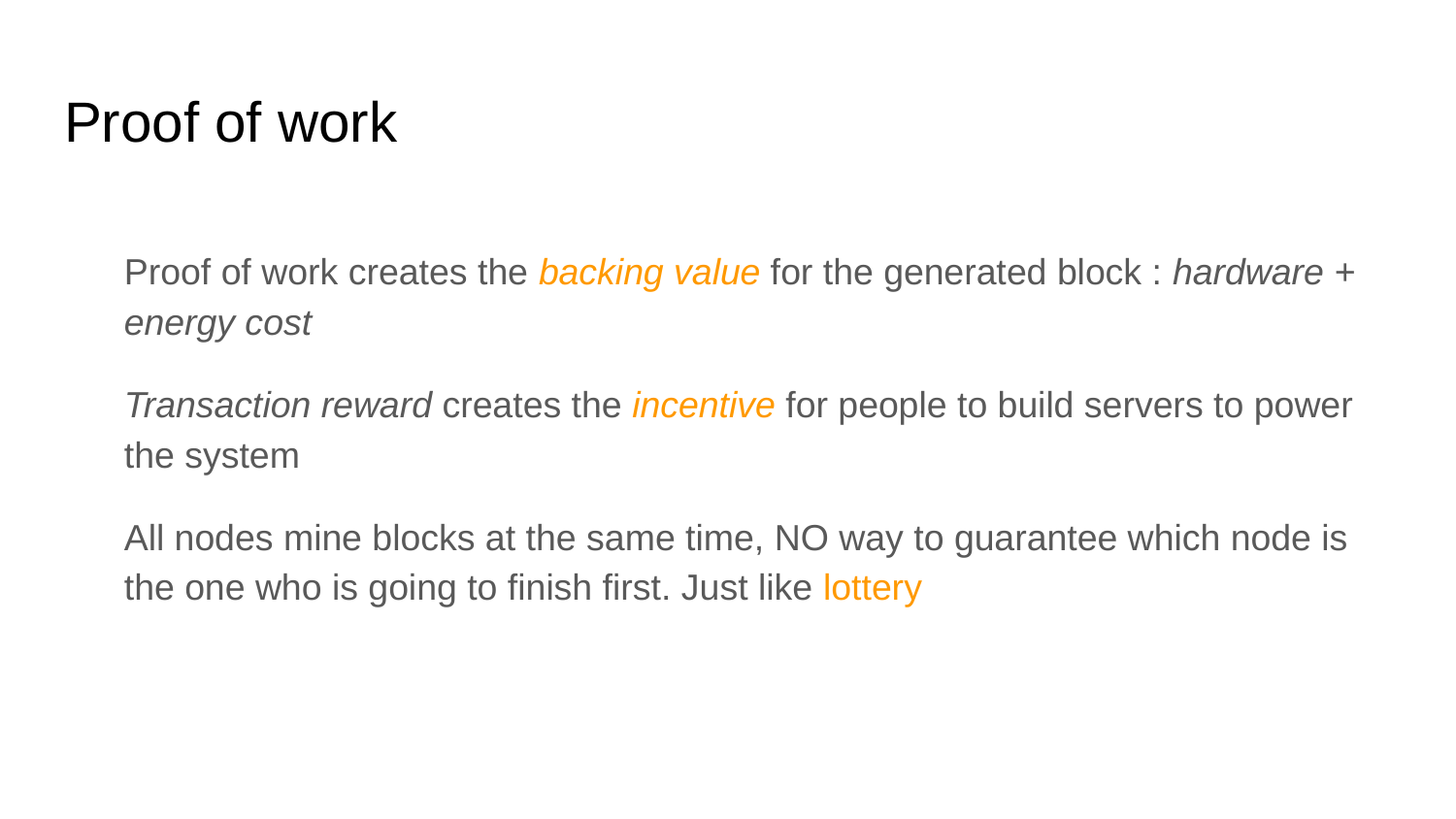

# Proof of work

Proof of work creates the backing value for the generated block : hardware + energy cost
Transaction reward creates the incentive for people to build servers to power the system
All nodes mine blocks at the same time, NO way to guarantee which node is the one who is going to finish first. Just like lottery